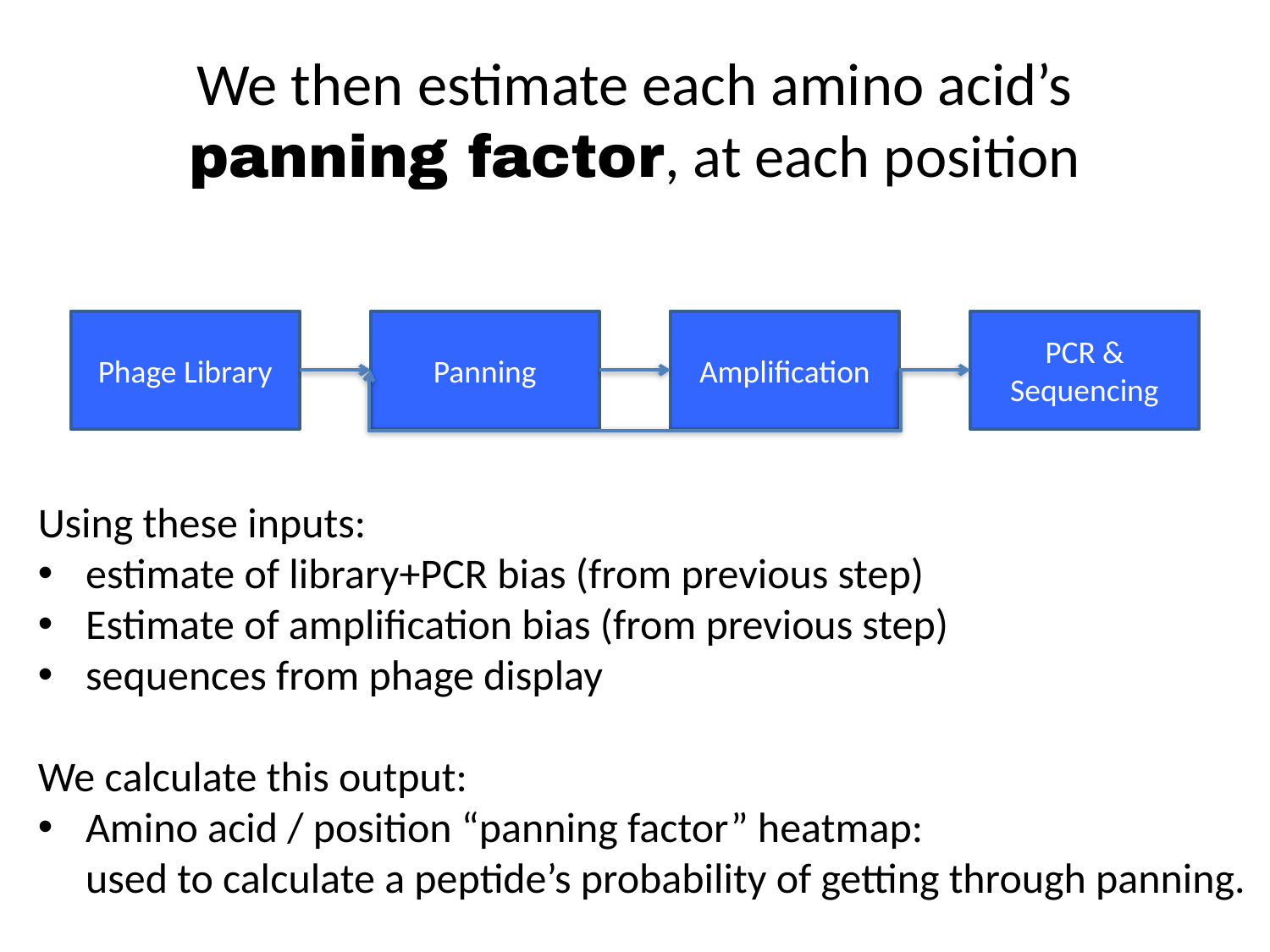

# We then estimate each amino acid’s panning factor, at each position
Phage Library
Panning
Amplification
PCR & Sequencing
Using these inputs:
estimate of library+PCR bias (from previous step)
Estimate of amplification bias (from previous step)
sequences from phage display

We calculate this output:
Amino acid / position “panning factor” heatmap:
used to calculate a peptide’s probability of getting through panning.